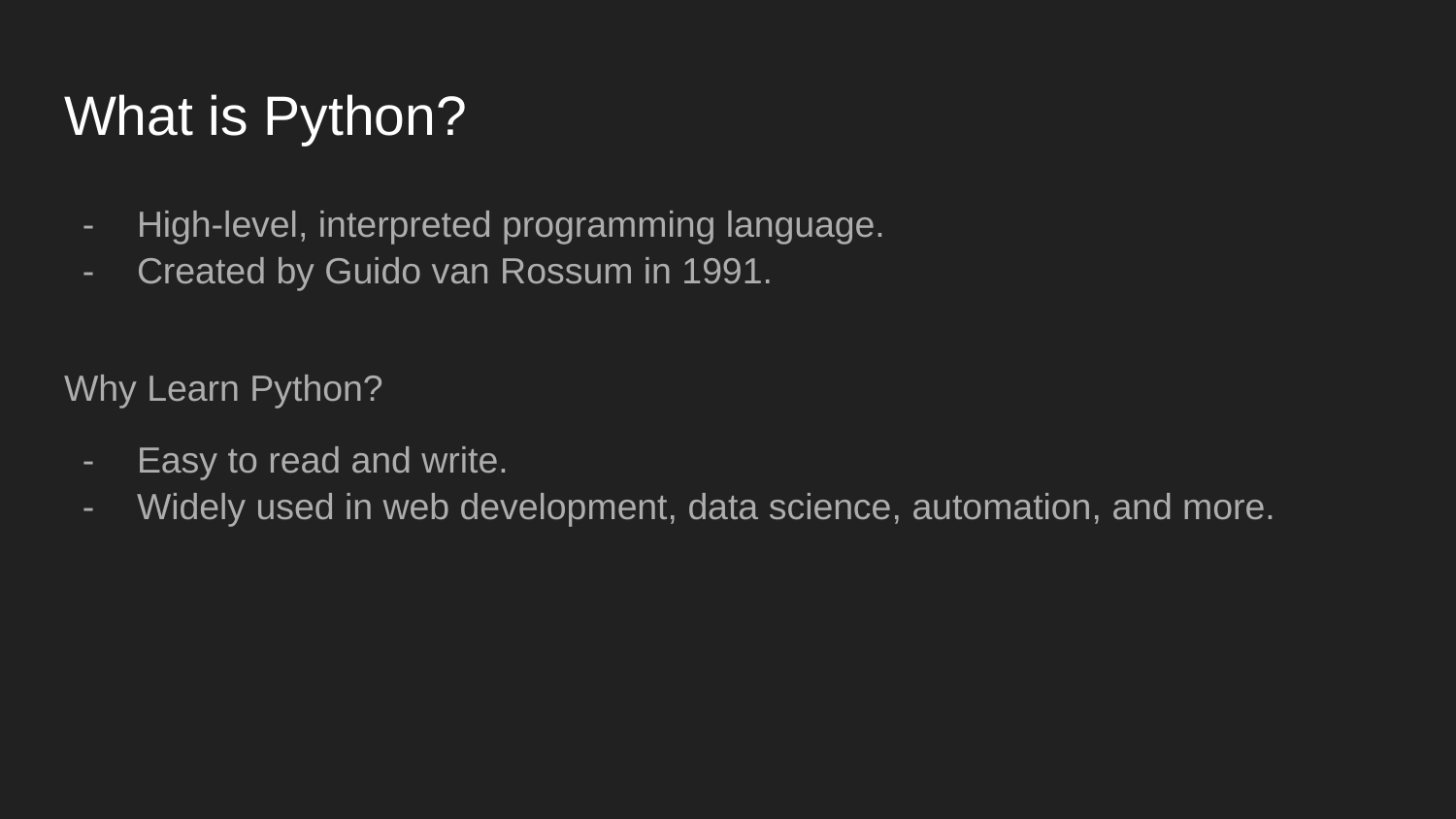

# What is Python?
High-level, interpreted programming language.
Created by Guido van Rossum in 1991.

Why Learn Python?
Easy to read and write.
Widely used in web development, data science, automation, and more.